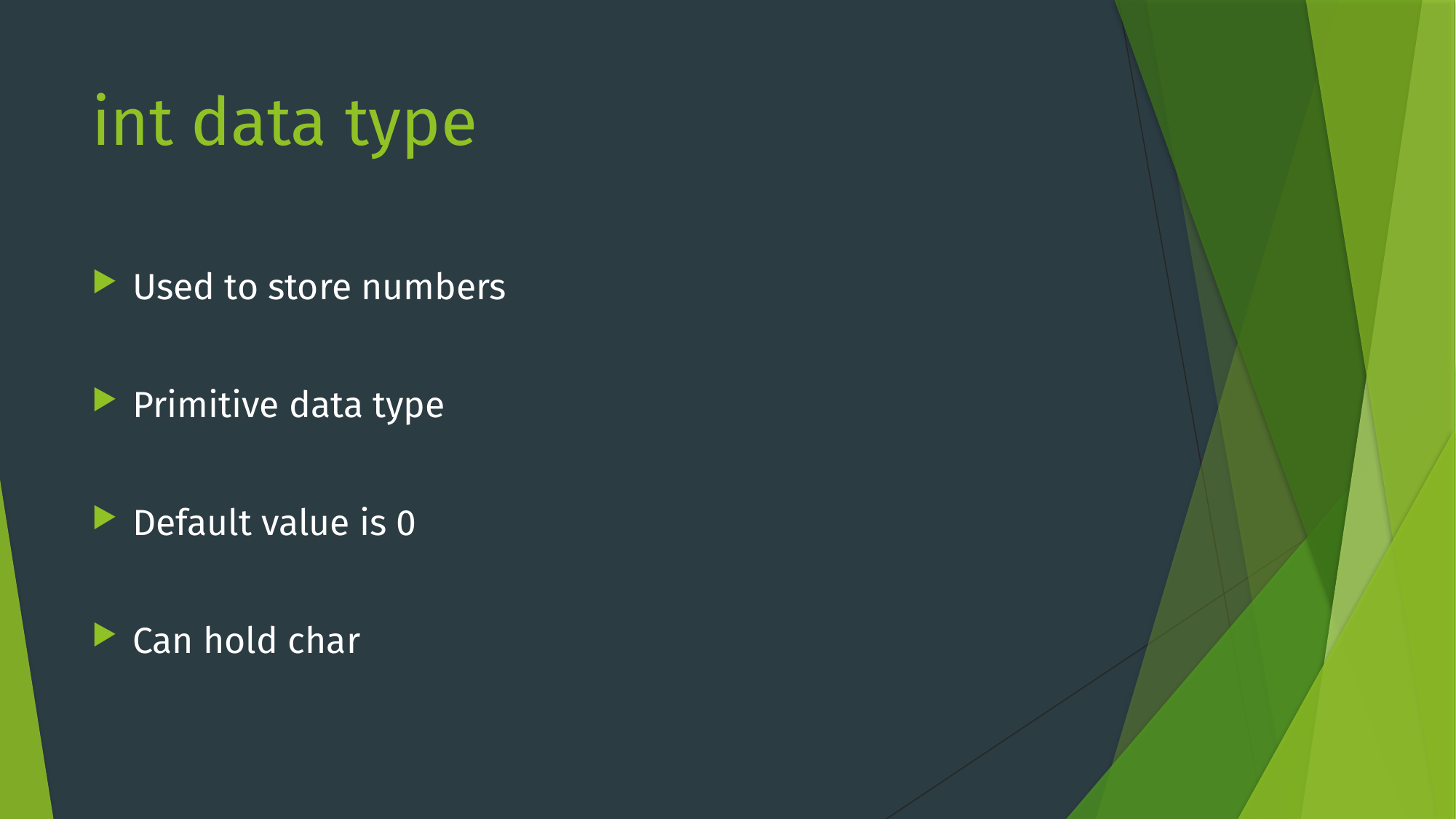

# int data type
Used to store numbers

Primitive data type

Default value is 0

Can hold char